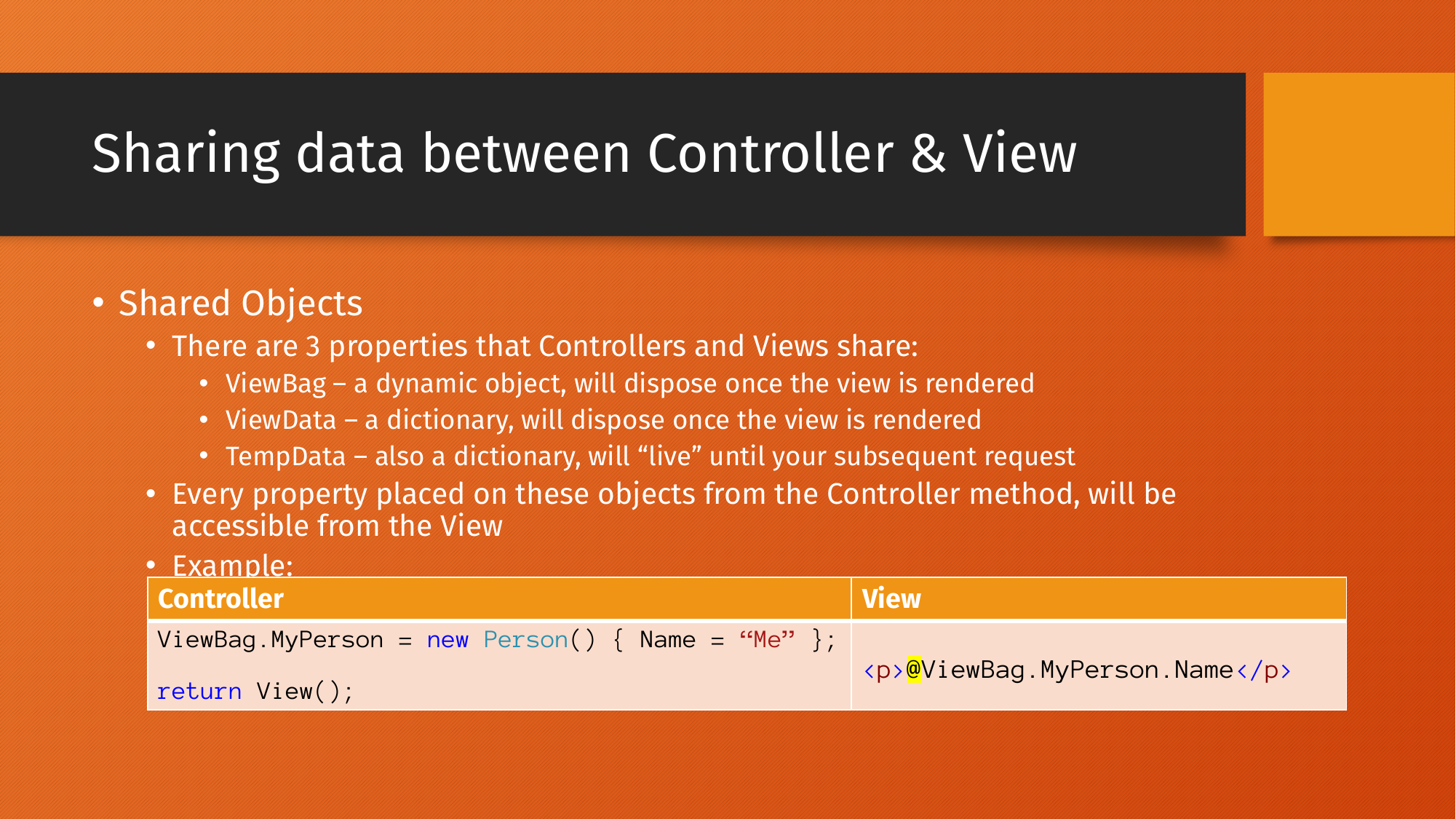

# Sharing data between Controller & View
Shared Objects
There are 3 properties that Controllers and Views share:
ViewBag – a dynamic object, will dispose once the view is rendered
ViewData – a dictionary, will dispose once the view is rendered
TempData – also a dictionary, will “live” until your subsequent request
Every property placed on these objects from the Controller method, will be accessible from the View
Example:

| Controller | View |
| --- | --- |
| ViewBag.MyPerson = new Person() { Name = “Me” }; return View(); | <p>@ViewBag.MyPerson.Name</p> |